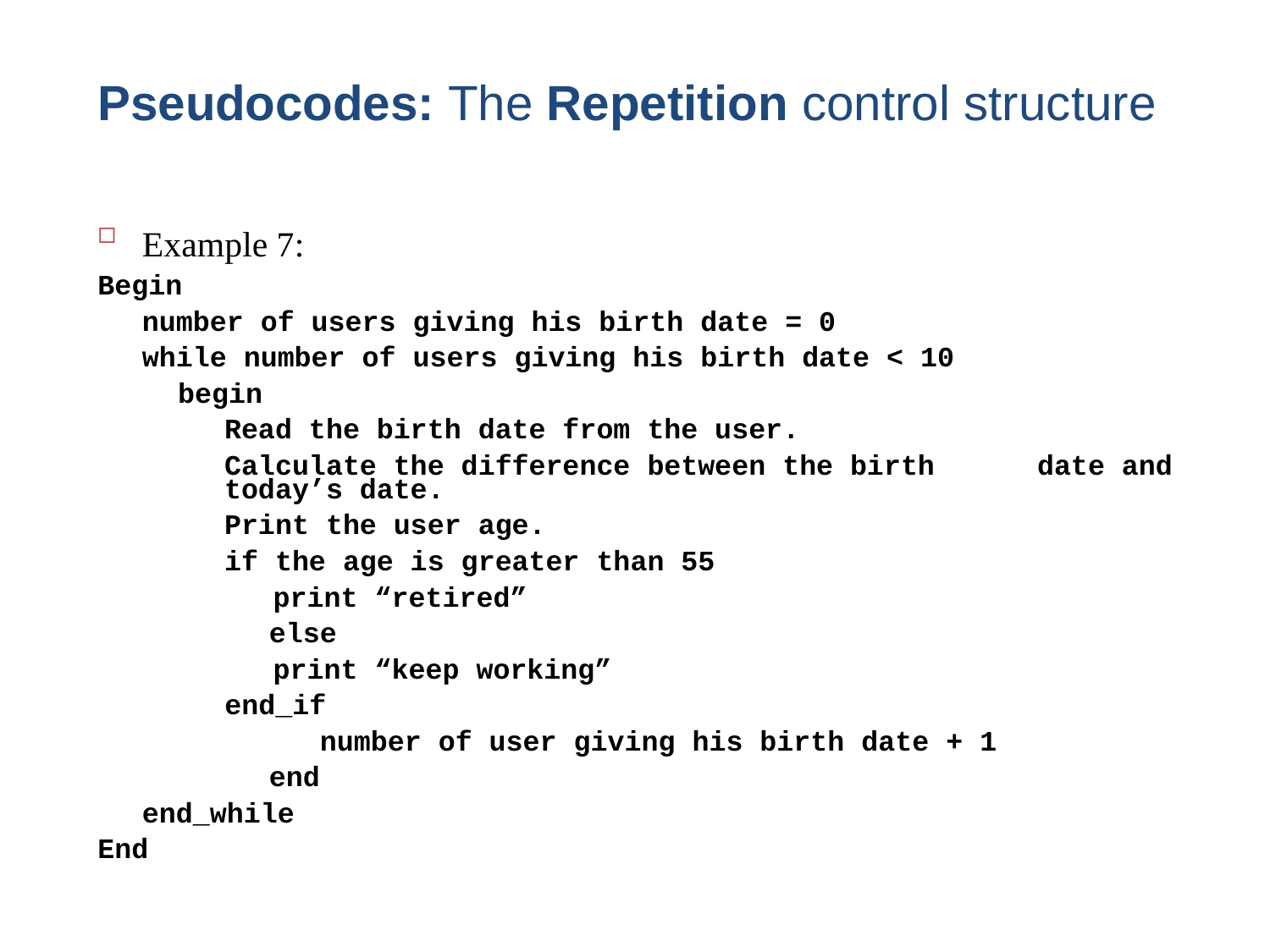

# Pseudocodes: The Repetition control structure
Example 7:
Begin
	number of users giving his birth date = 0
	while number of users giving his birth date < 10
	begin
	Read the birth date from the user.
	Calculate the difference between the birth 	   date and today’s date.
	Print the user age.
	if the age is greater than 55
	print “retired”
		else
	print “keep working”
end_if
		   number of user giving his birth date + 1
		end
	end_while
End